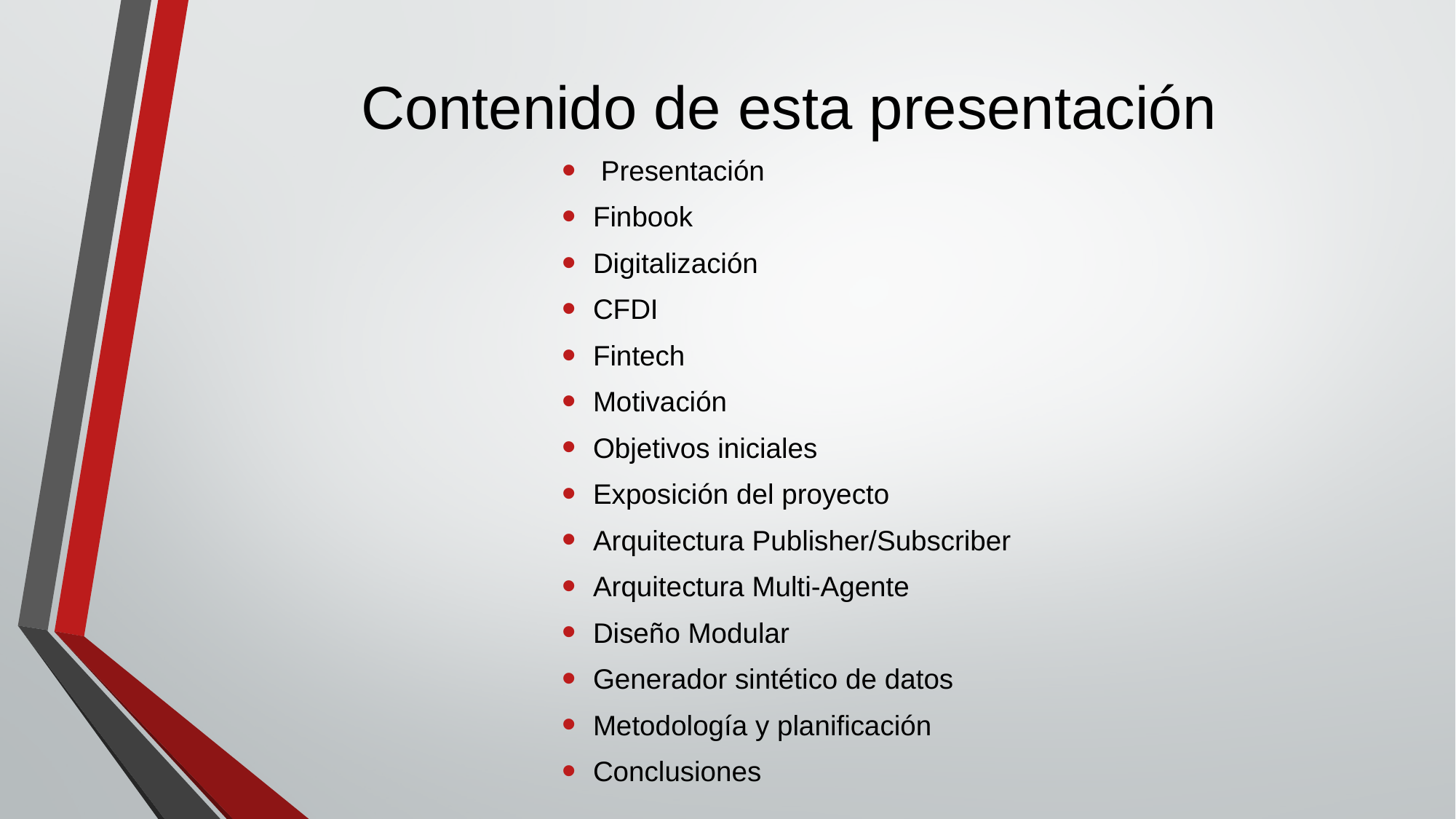

# Contenido de esta presentación
 Presentación
Finbook
Digitalización
CFDI
Fintech
Motivación
Objetivos iniciales
Exposición del proyecto
Arquitectura Publisher/Subscriber
Arquitectura Multi-Agente
Diseño Modular
Generador sintético de datos
Metodología y planificación
Conclusiones